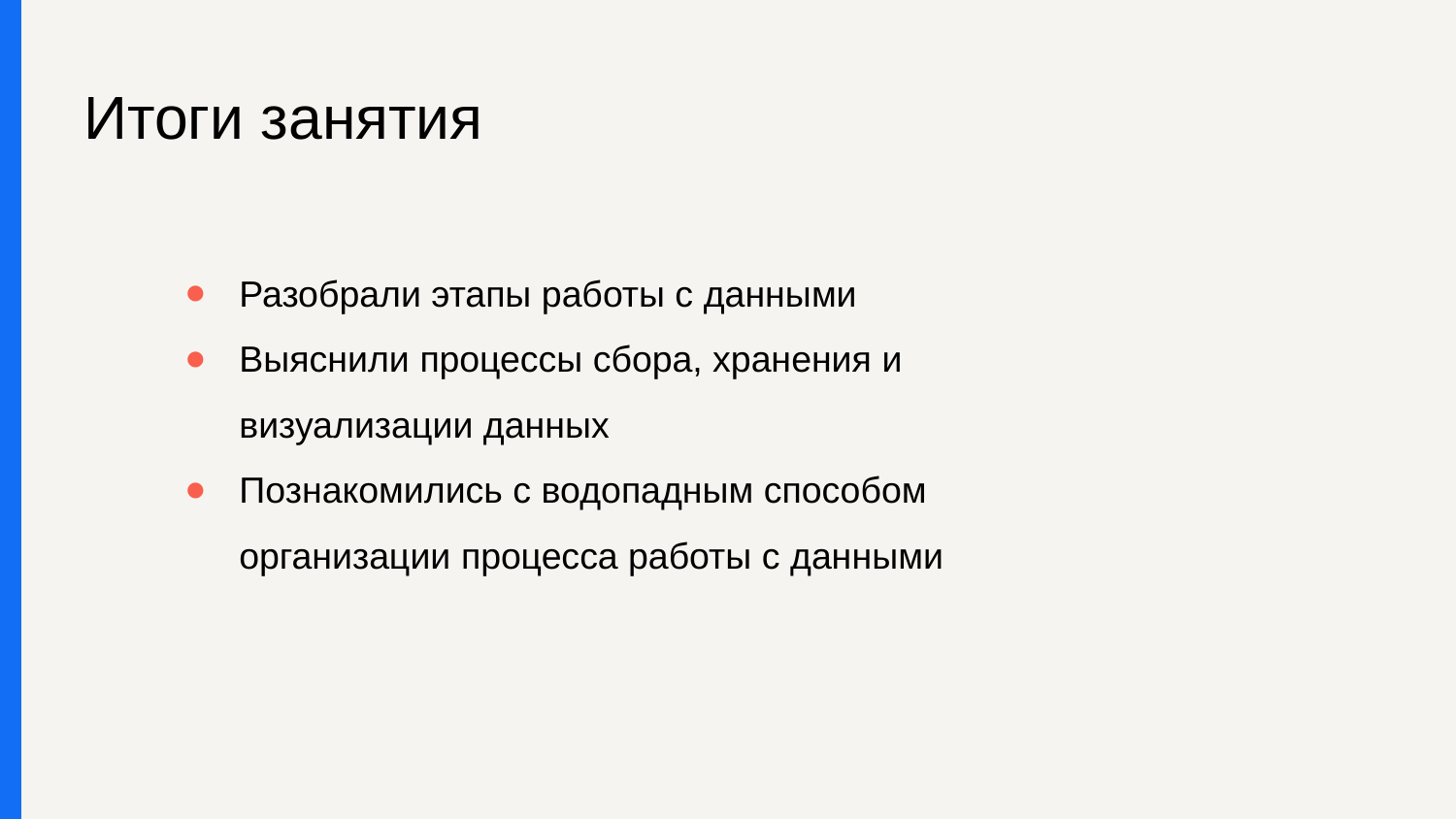

# Итоги занятия
Разобрали этапы работы с данными
Выяснили процессы сбора, хранения и визуализации данных
Познакомились с водопадным способом организации процесса работы с данными